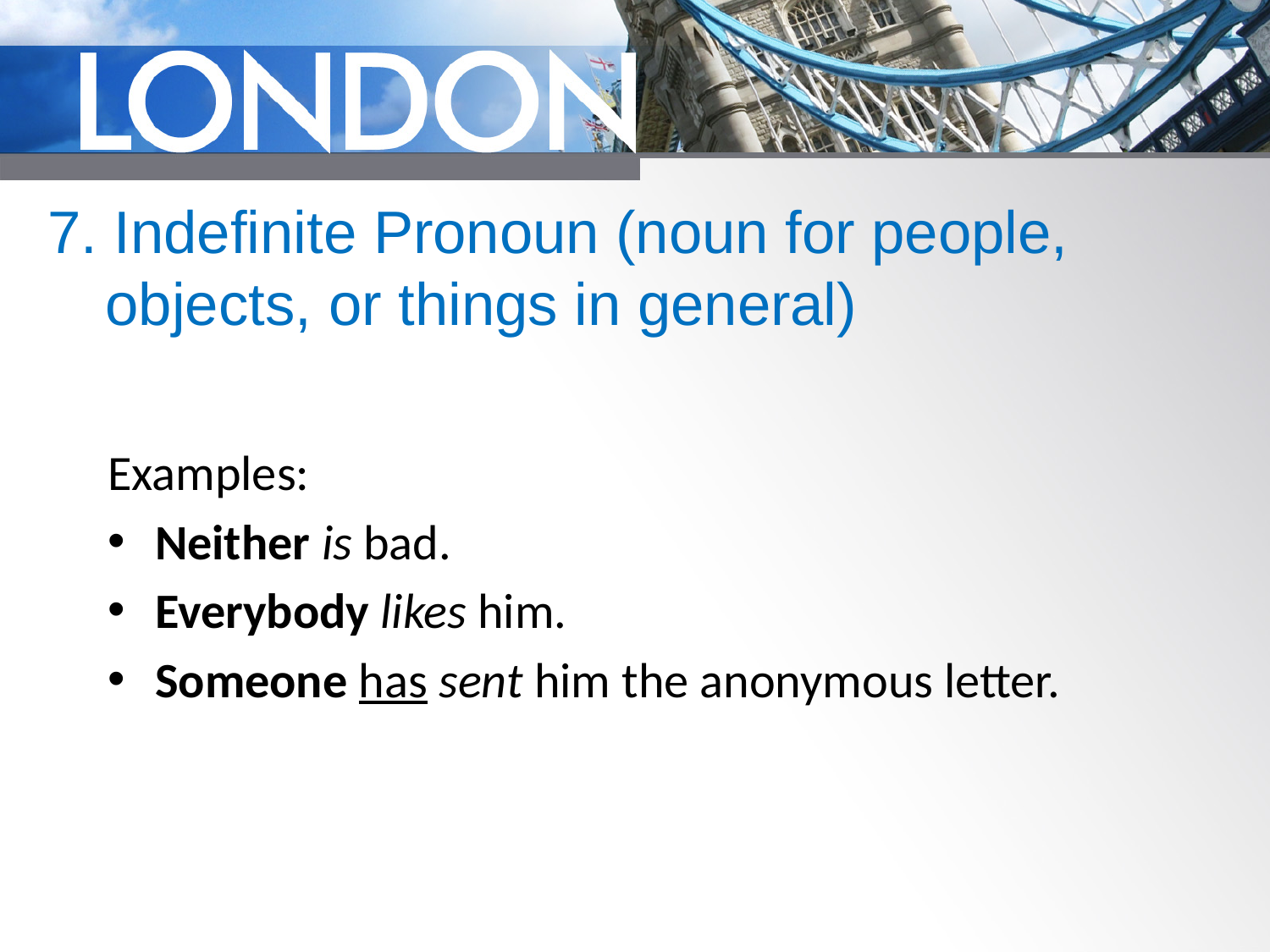

# 7. Indefinite Pronoun (noun for people, objects, or things in general)
Examples:
Neither is bad.
Everybody likes him.
Someone has sent him the anonymous letter.